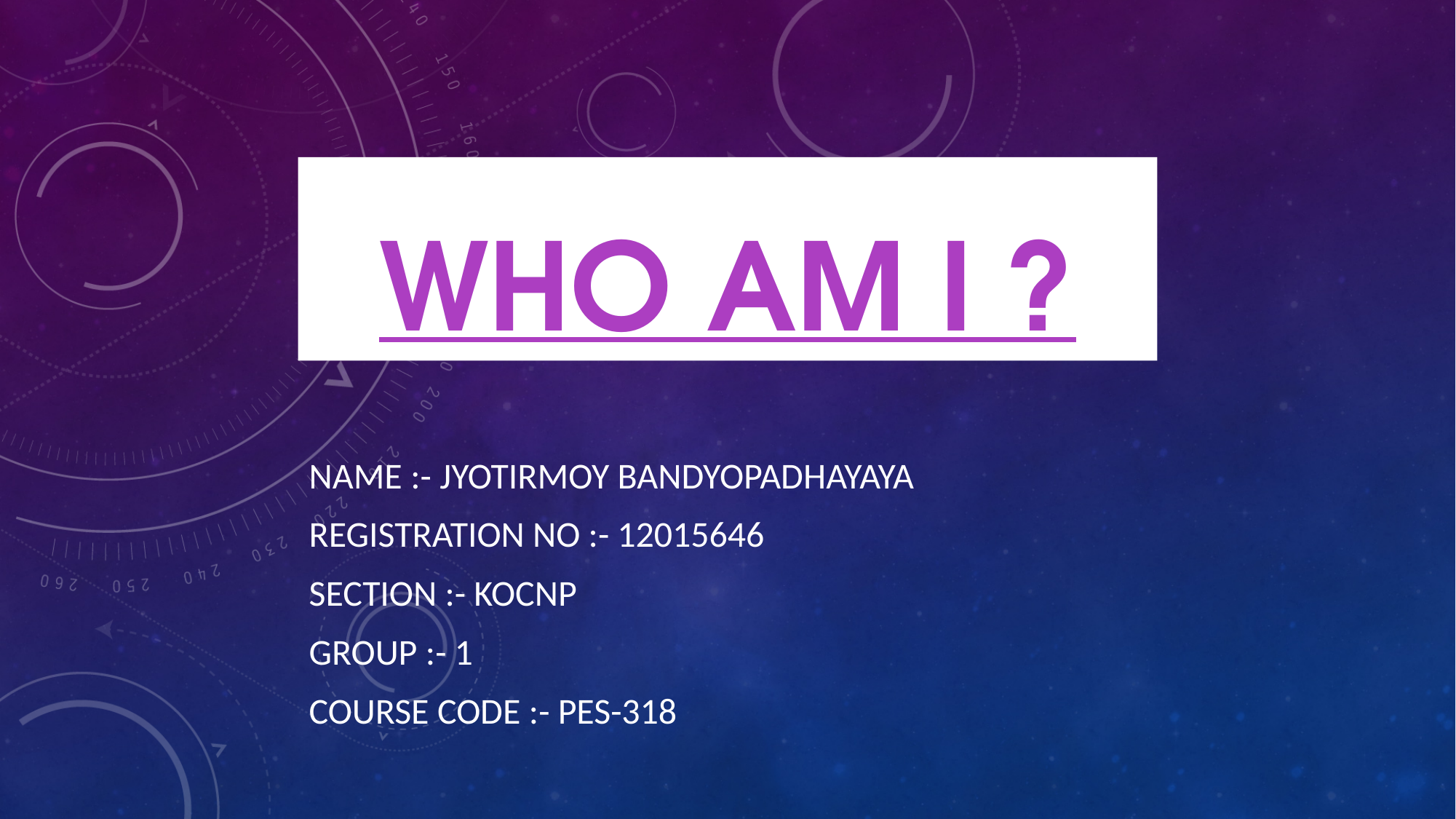

# Who am I ?
Name :- Jyotirmoy bandyopadhayaya
Registration no :- 12015646
Section :- kocnp
Group :- 1
Course code :- pes-318